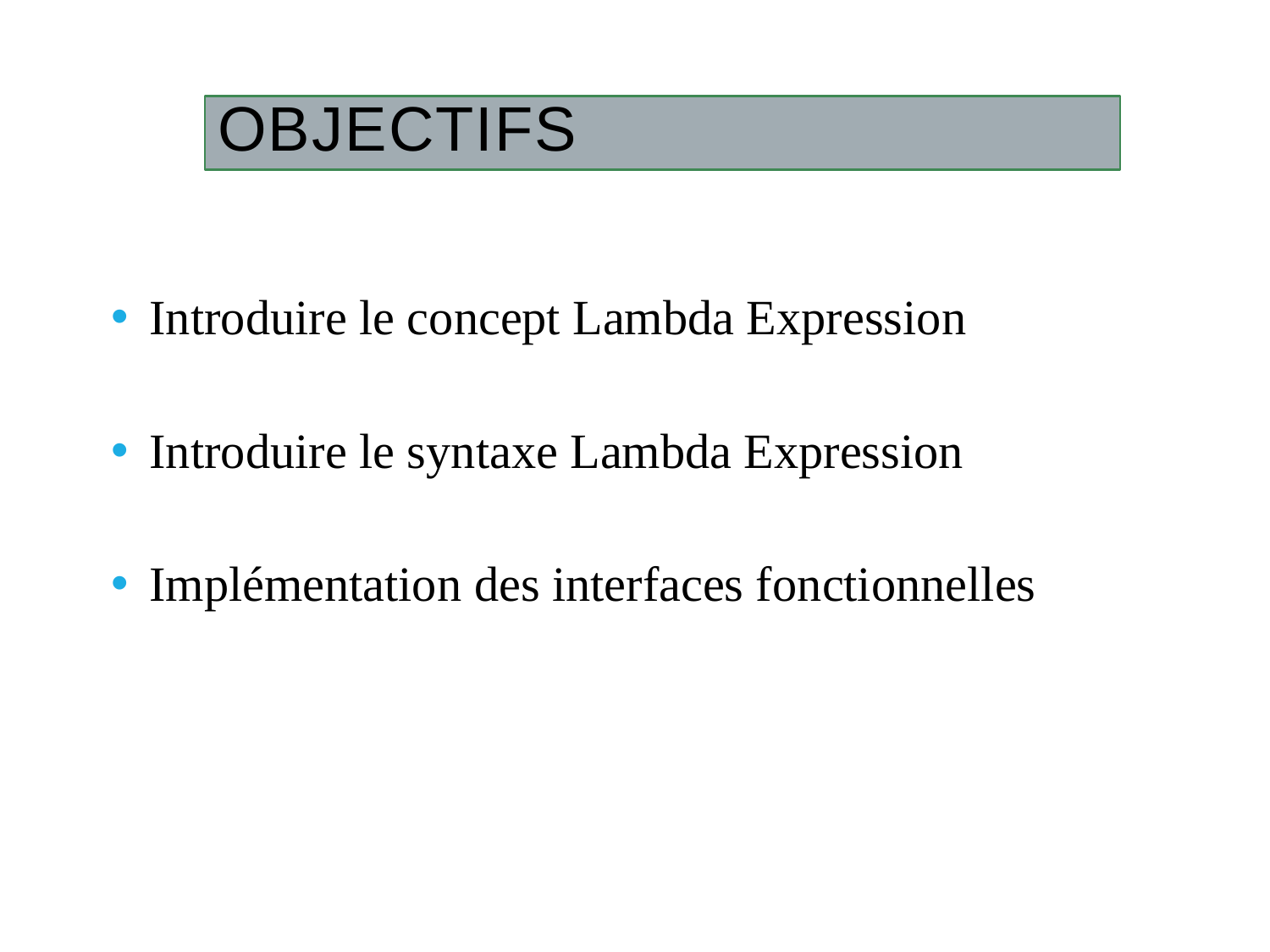

# Objectifs
Introduire le concept Lambda Expression

Introduire le syntaxe Lambda Expression

Implémentation des interfaces fonctionnelles

3